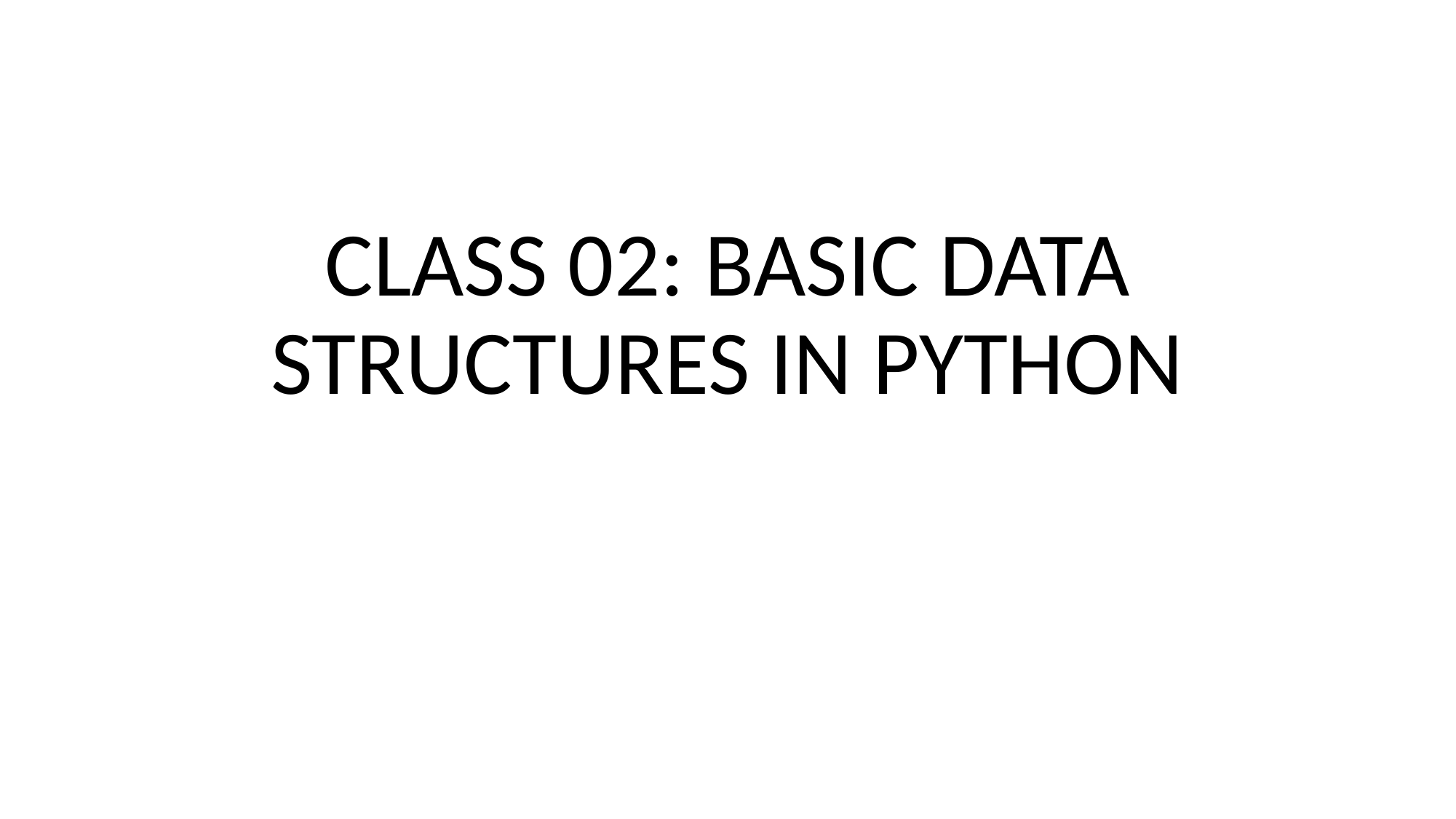

# CLASS 02: BASIC DATA STRUCTURES IN PYTHON